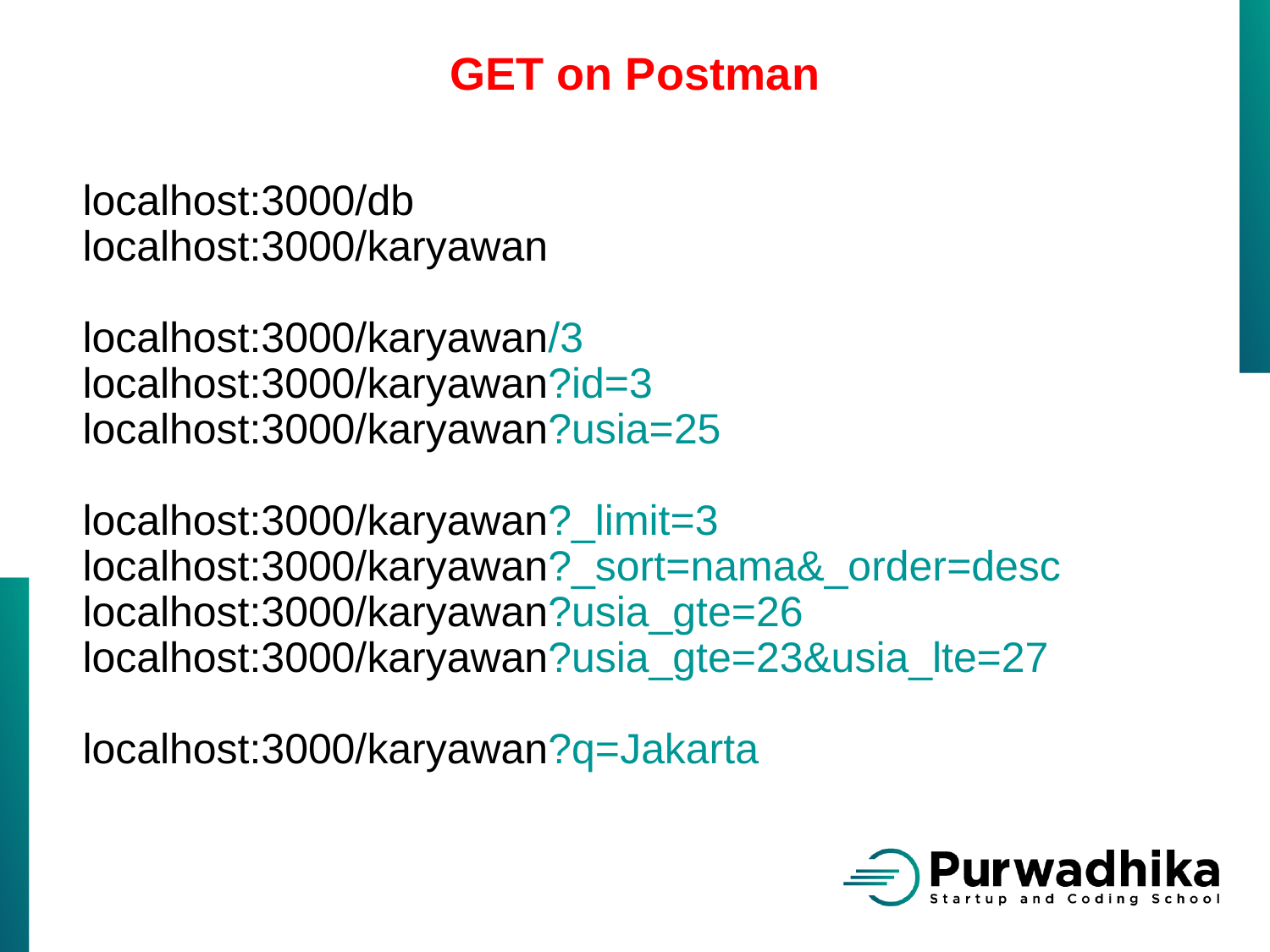

GET on Postman
localhost:3000/db
localhost:3000/karyawan

localhost:3000/karyawan/3
localhost:3000/karyawan?id=3
localhost:3000/karyawan?usia=25

localhost:3000/karyawan?_limit=3
localhost:3000/karyawan?_sort=nama&_order=desc
localhost:3000/karyawan?usia_gte=26
localhost:3000/karyawan?usia_gte=23&usia_lte=27

localhost:3000/karyawan?q=Jakarta